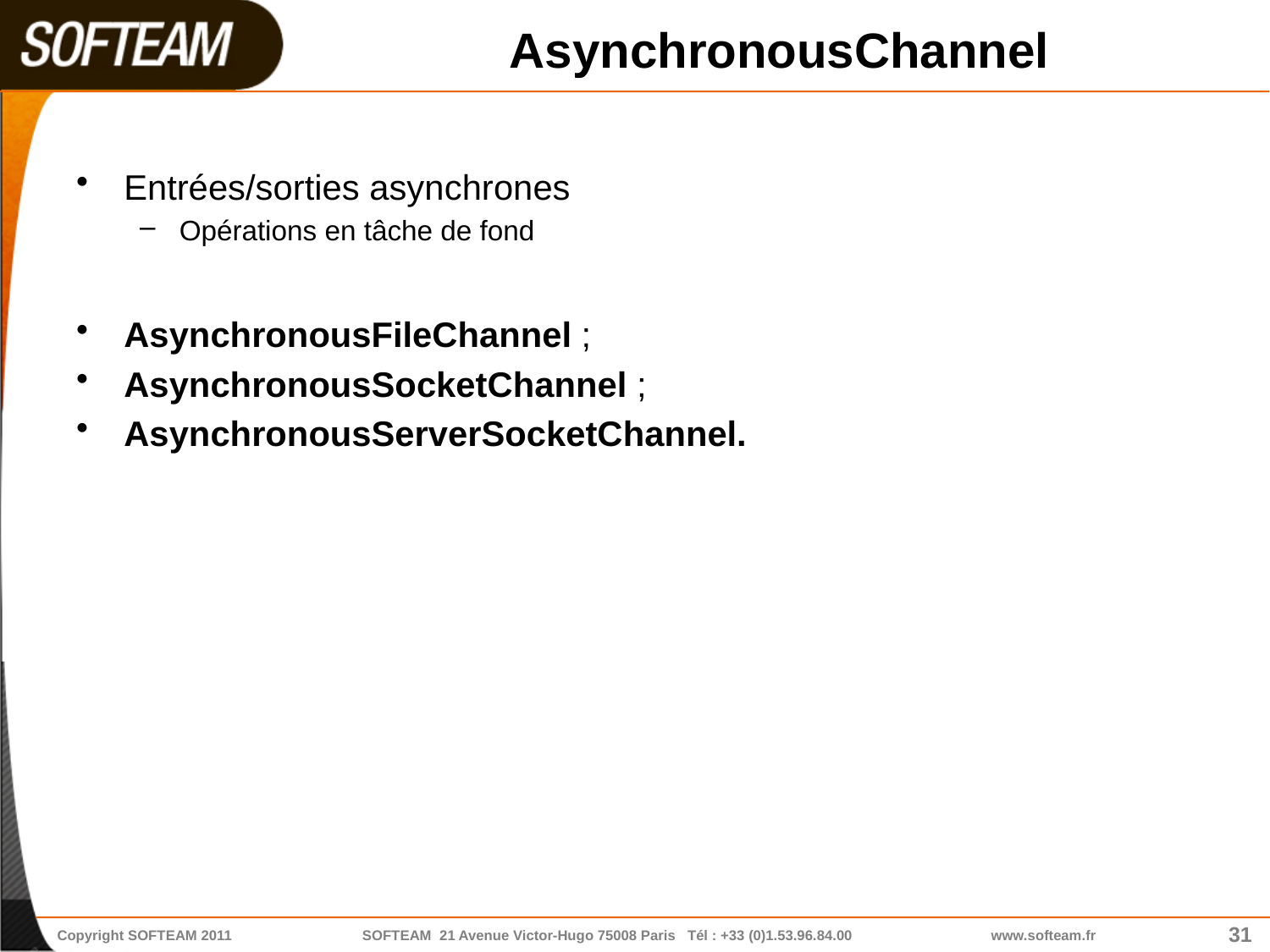

# AsynchronousChannel
Entrées/sorties asynchrones
Opérations en tâche de fond

AsynchronousFileChannel ;
AsynchronousSocketChannel ;
AsynchronousServerSocketChannel.